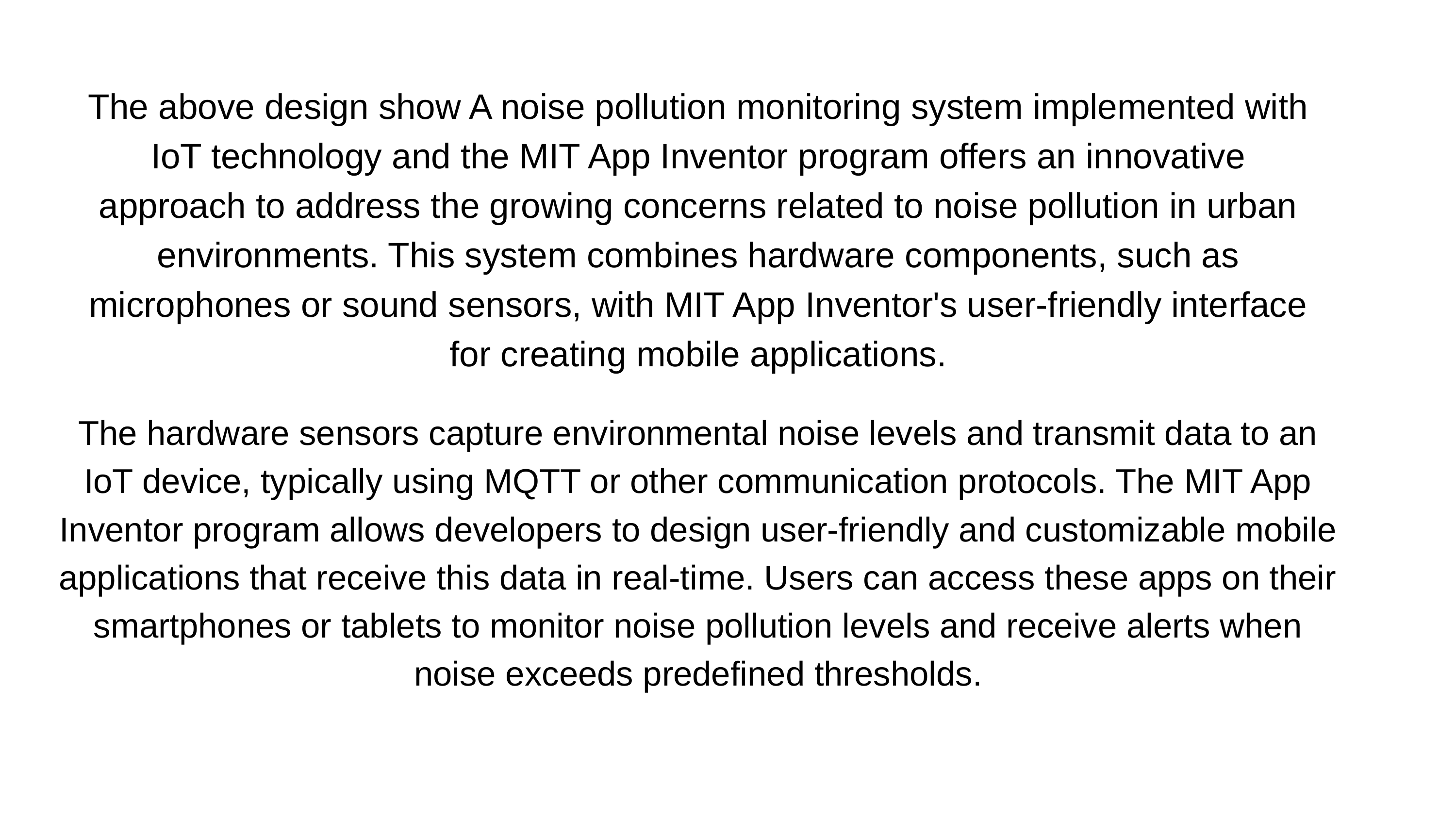

The above design show A noise pollution monitoring system implemented with IoT technology and the MIT App Inventor program offers an innovative approach to address the growing concerns related to noise pollution in urban environments. This system combines hardware components, such as microphones or sound sensors, with MIT App Inventor's user-friendly interface for creating mobile applications.
The hardware sensors capture environmental noise levels and transmit data to an IoT device, typically using MQTT or other communication protocols. The MIT App Inventor program allows developers to design user-friendly and customizable mobile applications that receive this data in real-time. Users can access these apps on their smartphones or tablets to monitor noise pollution levels and receive alerts when noise exceeds predefined thresholds.